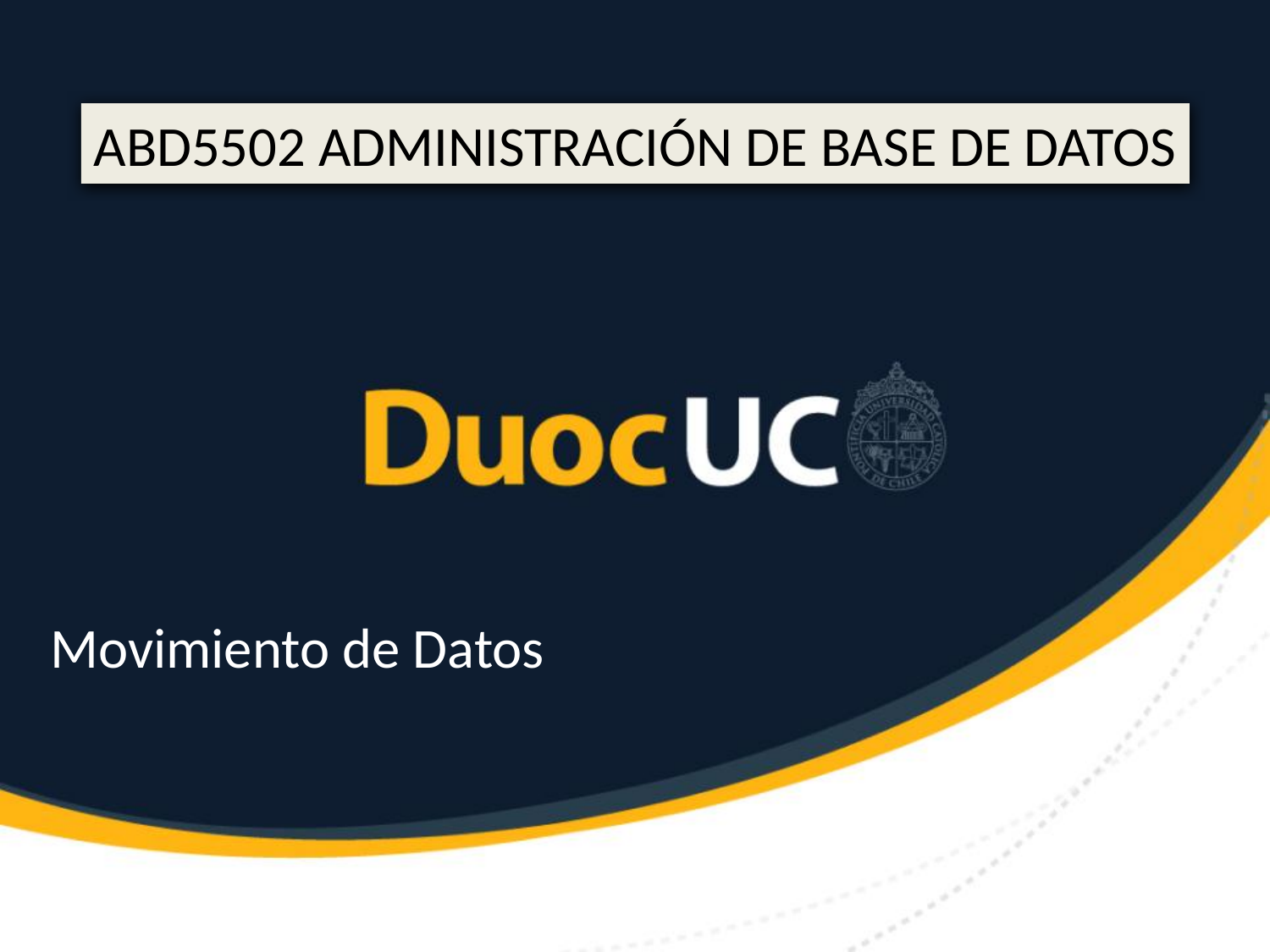

ABD5502 ADMINISTRACIÓN DE BASE DE DATOS
Movimiento de Datos